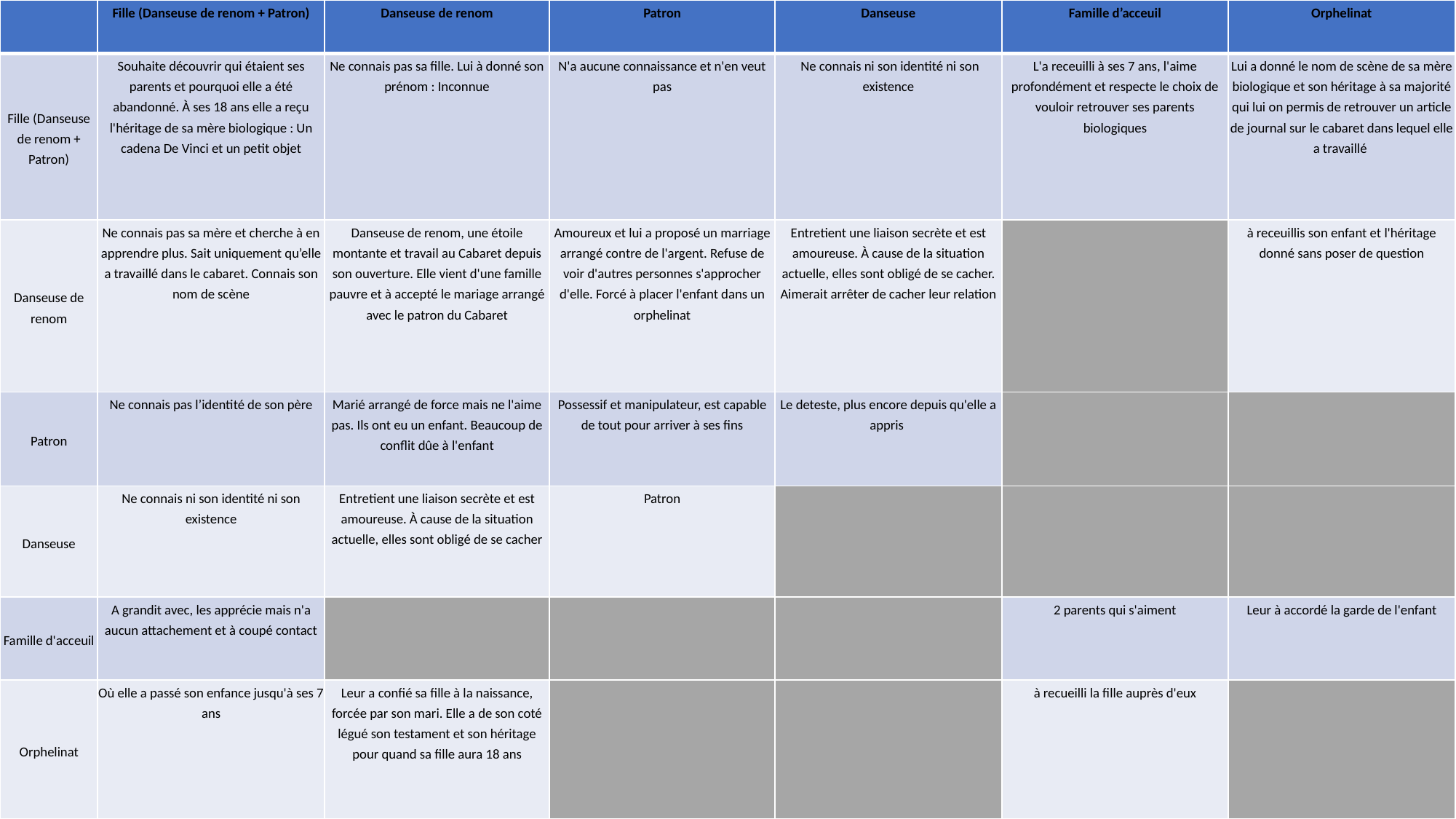

|  | Fille (Danseuse de renom + Patron) | Danseuse de renom | Patron | Danseuse | Famille d’acceuil | Orphelinat |
| --- | --- | --- | --- | --- | --- | --- |
| Fille (Danseuse de renom + Patron) | Souhaite découvrir qui étaient ses parents et pourquoi elle a été abandonné. À ses 18 ans elle a reçu l'héritage de sa mère biologique : Un cadena De Vinci et un petit objet | Ne connais pas sa fille. Lui à donné son prénom : Inconnue | N'a aucune connaissance et n'en veut pas | Ne connais ni son identité ni son existence | L'a receuilli à ses 7 ans, l'aime profondément et respecte le choix de vouloir retrouver ses parents biologiques | Lui a donné le nom de scène de sa mère biologique et son héritage à sa majorité qui lui on permis de retrouver un article de journal sur le cabaret dans lequel elle a travaillé |
| Danseuse de renom | Ne connais pas sa mère et cherche à en apprendre plus. Sait uniquement qu’elle a travaillé dans le cabaret. Connais son nom de scène | Danseuse de renom, une étoile montante et travail au Cabaret depuis son ouverture. Elle vient d'une famille pauvre et à accepté le mariage arrangé avec le patron du Cabaret | Amoureux et lui a proposé un marriage arrangé contre de l'argent. Refuse de voir d'autres personnes s'approcher d'elle. Forcé à placer l'enfant dans un orphelinat | Entretient une liaison secrète et est amoureuse. À cause de la situation actuelle, elles sont obligé de se cacher. Aimerait arrêter de cacher leur relation |  | à receuillis son enfant et l'héritage donné sans poser de question |
| Patron | Ne connais pas l’identité de son père | Marié arrangé de force mais ne l'aime pas. Ils ont eu un enfant. Beaucoup de conflit dûe à l'enfant | Possessif et manipulateur, est capable de tout pour arriver à ses fins | Le deteste, plus encore depuis qu'elle a appris |  |  |
| Danseuse | Ne connais ni son identité ni son existence | Entretient une liaison secrète et est amoureuse. À cause de la situation actuelle, elles sont obligé de se cacher | Patron |  |  |  |
| Famille d'acceuil | A grandit avec, les apprécie mais n'a aucun attachement et à coupé contact |  |  |  | 2 parents qui s'aiment | Leur à accordé la garde de l'enfant |
| Orphelinat | Où elle a passé son enfance jusqu'à ses 7 ans | Leur a confié sa fille à la naissance, forcée par son mari. Elle a de son coté légué son testament et son héritage pour quand sa fille aura 18 ans |  |  | à recueilli la fille auprès d'eux |  |